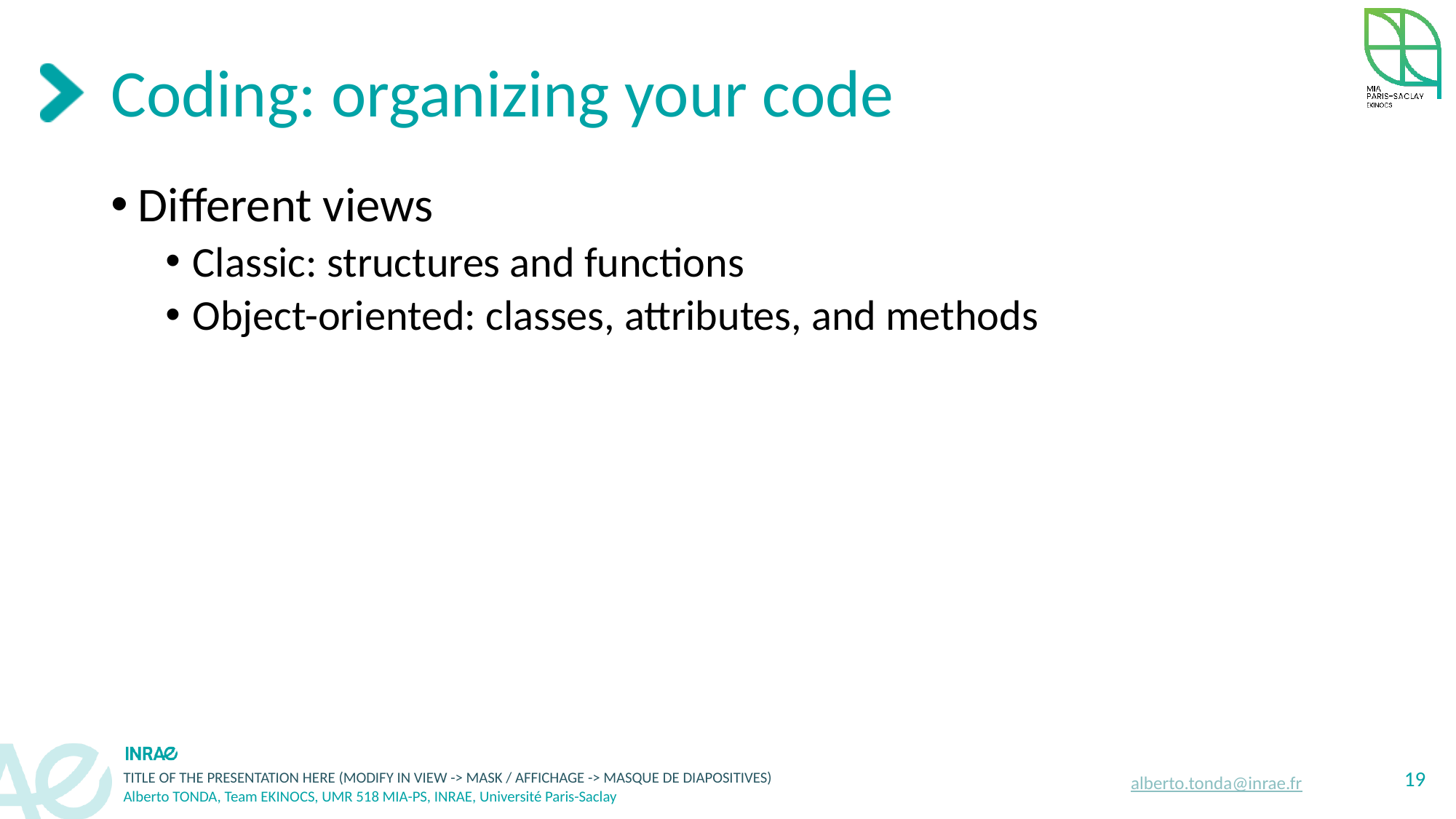

# Coding: organizing your code
Different views
Classic: structures and functions
Object-oriented: classes, attributes, and methods

19
alberto.tonda@inrae.fr